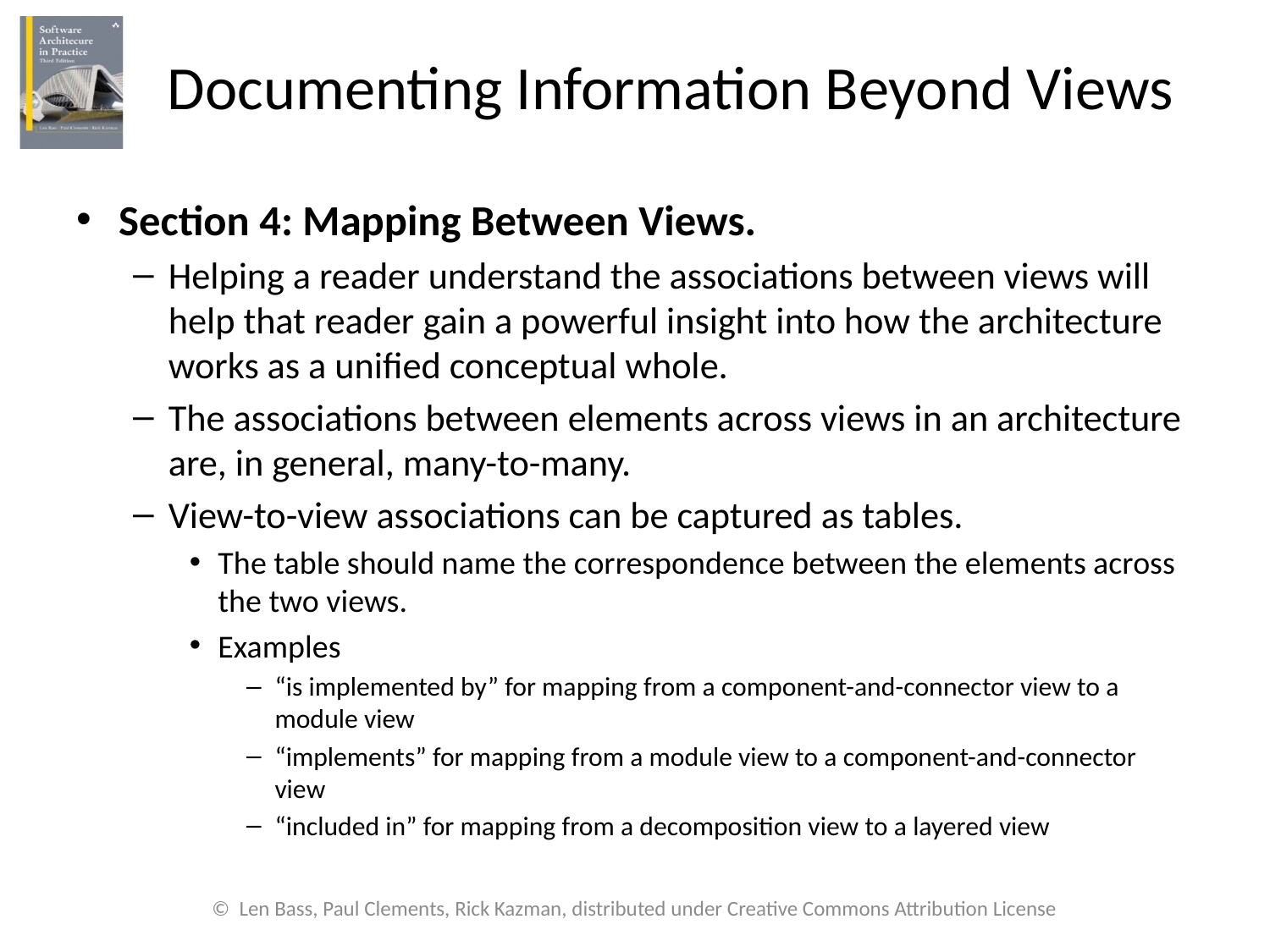

# Documenting Information Beyond Views
Section 4: Mapping Between Views.
Helping a reader understand the associations between views will help that reader gain a powerful insight into how the architecture works as a unified conceptual whole.
The associations between elements across views in an architecture are, in general, many-to-many.
View-to-view associations can be captured as tables.
The table should name the correspondence between the elements across the two views.
Examples
“is implemented by” for mapping from a component-and-connector view to a module view
“implements” for mapping from a module view to a component-and-connector view
“included in” for mapping from a decomposition view to a layered view
©  Len Bass, Paul Clements, Rick Kazman, distributed under Creative Commons Attribution License